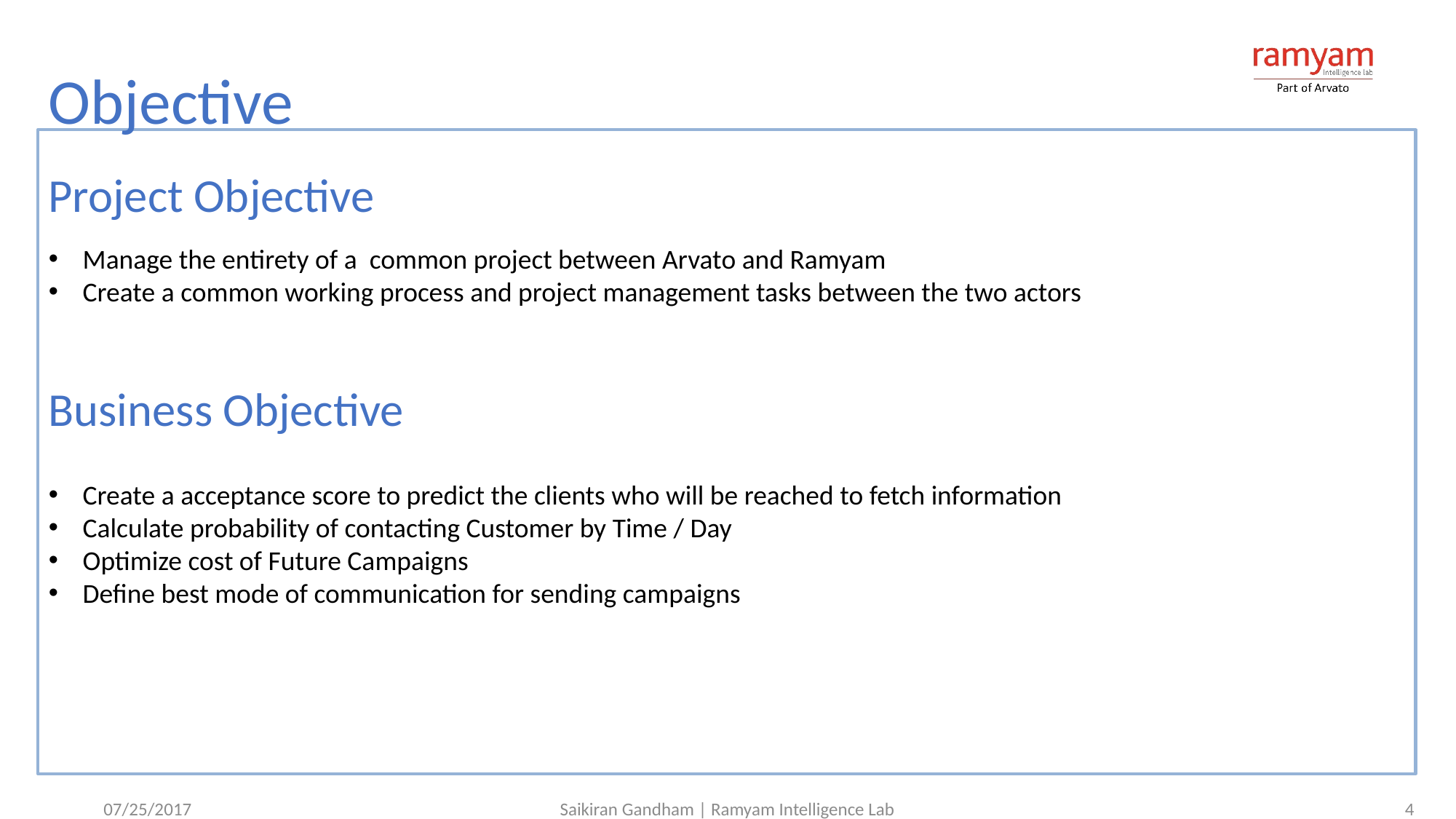

Objective

Project Objective
Manage the entirety of a  common project between Arvato and Ramyam
Create a common working process and project management tasks between the two actors
Business Objective
Create a acceptance score to predict the clients who will be reached to fetch information
Calculate probability of contacting Customer by Time / Day
Optimize cost of Future Campaigns
Define best mode of communication for sending campaigns
07/25/2017
Saikiran Gandham | Ramyam Intelligence Lab
4